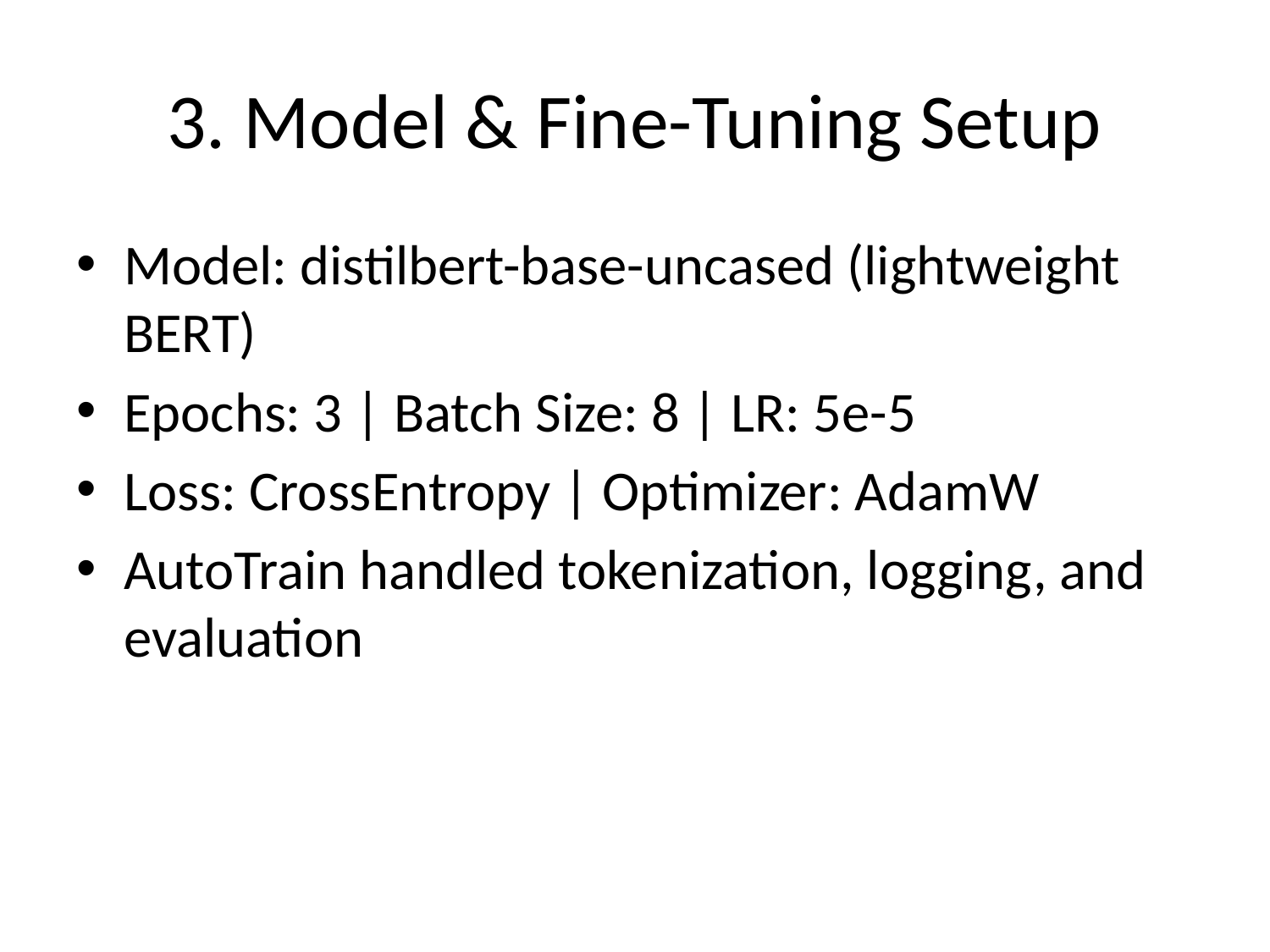

# 3. Model & Fine-Tuning Setup
Model: distilbert-base-uncased (lightweight BERT)
Epochs: 3 | Batch Size: 8 | LR: 5e-5
Loss: CrossEntropy | Optimizer: AdamW
AutoTrain handled tokenization, logging, and evaluation